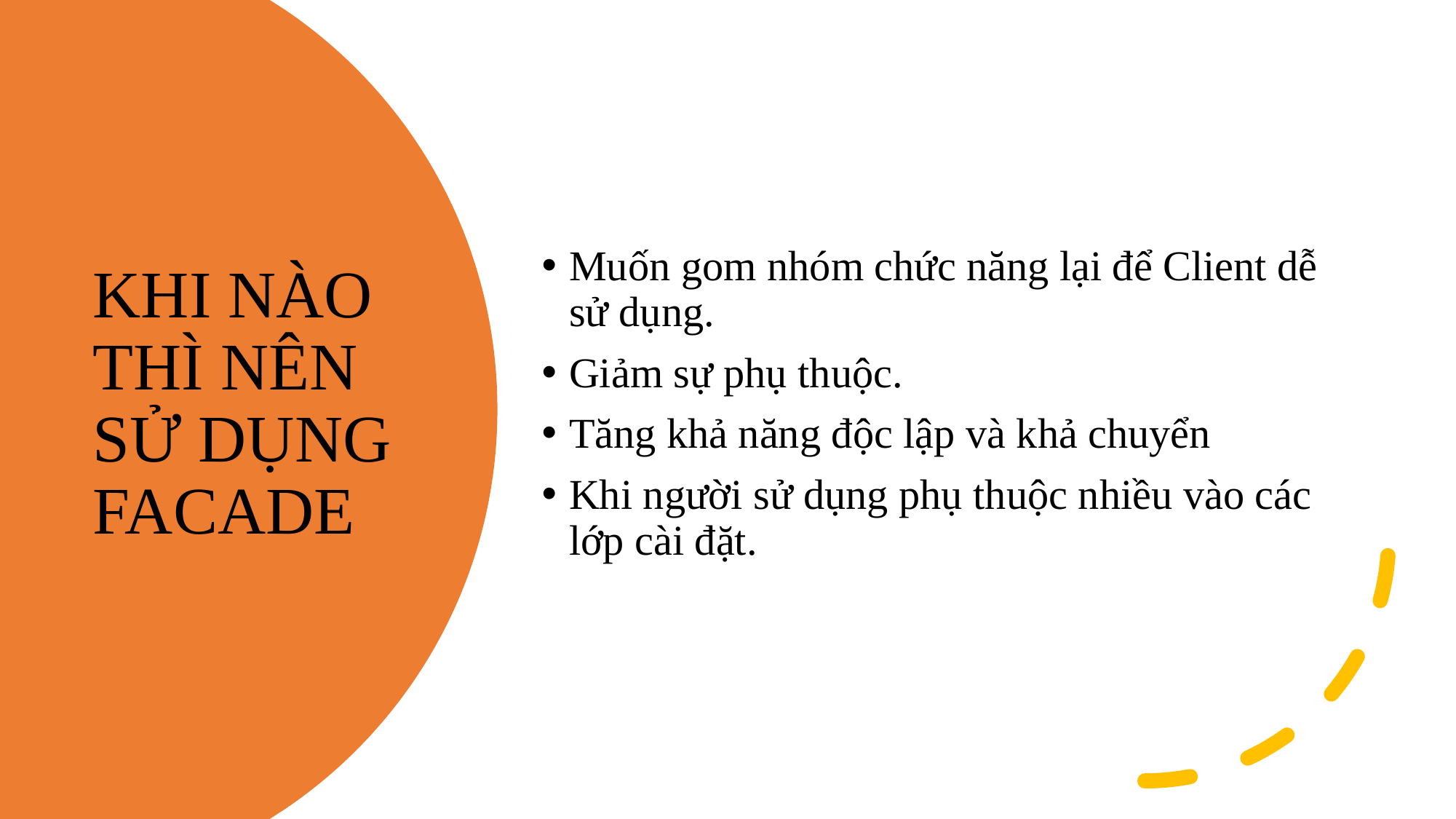

Muốn gom nhóm chức năng lại để Client dễ sử dụng.
Giảm sự phụ thuộc.
Tăng khả năng độc lập và khả chuyển
Khi người sử dụng phụ thuộc nhiều vào các lớp cài đặt.
# KHI NÀO THÌ NÊN SỬ DỤNG FACADE